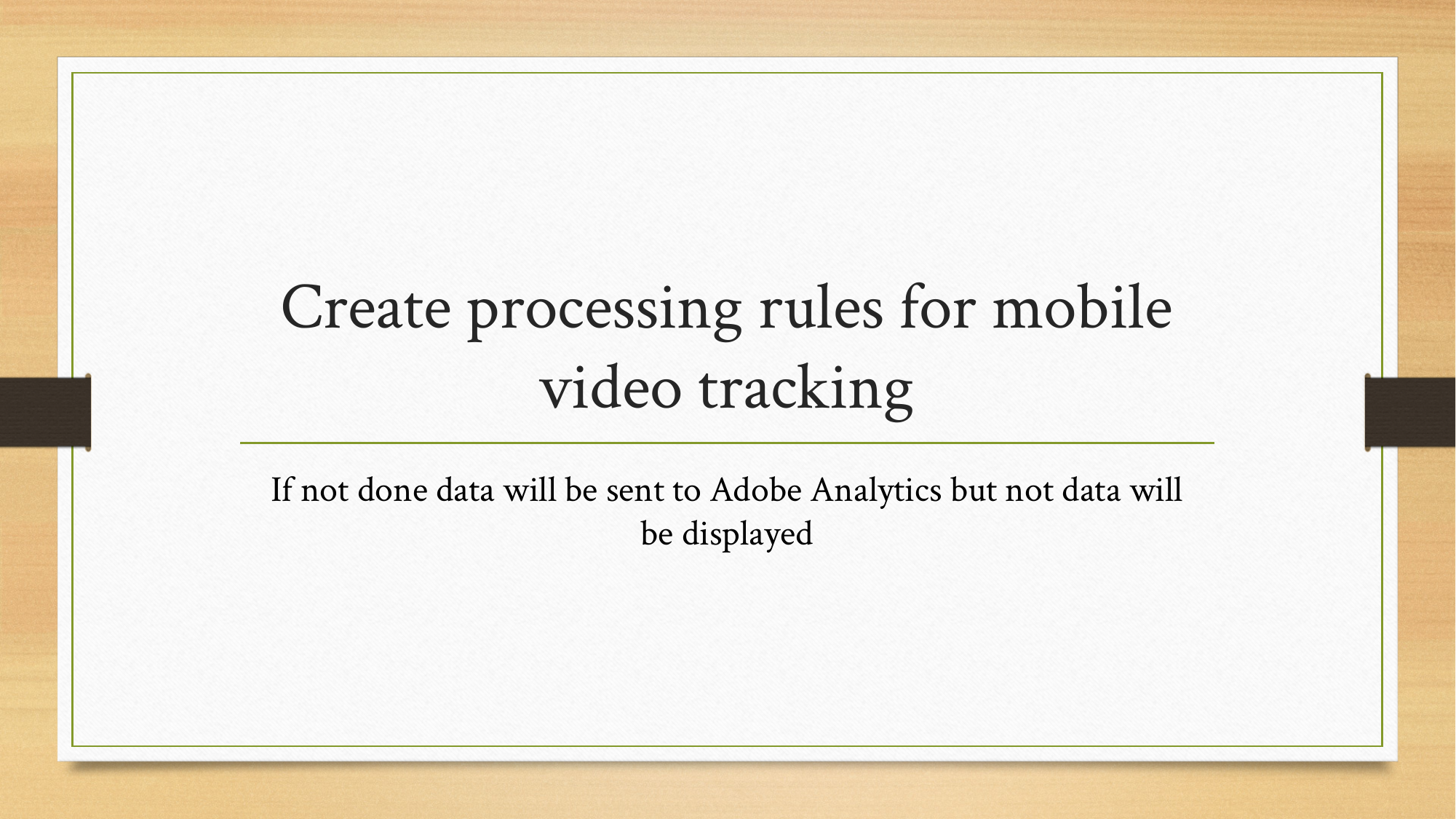

# Create processing rules for mobile video tracking
If not done data will be sent to Adobe Analytics but not data will be displayed